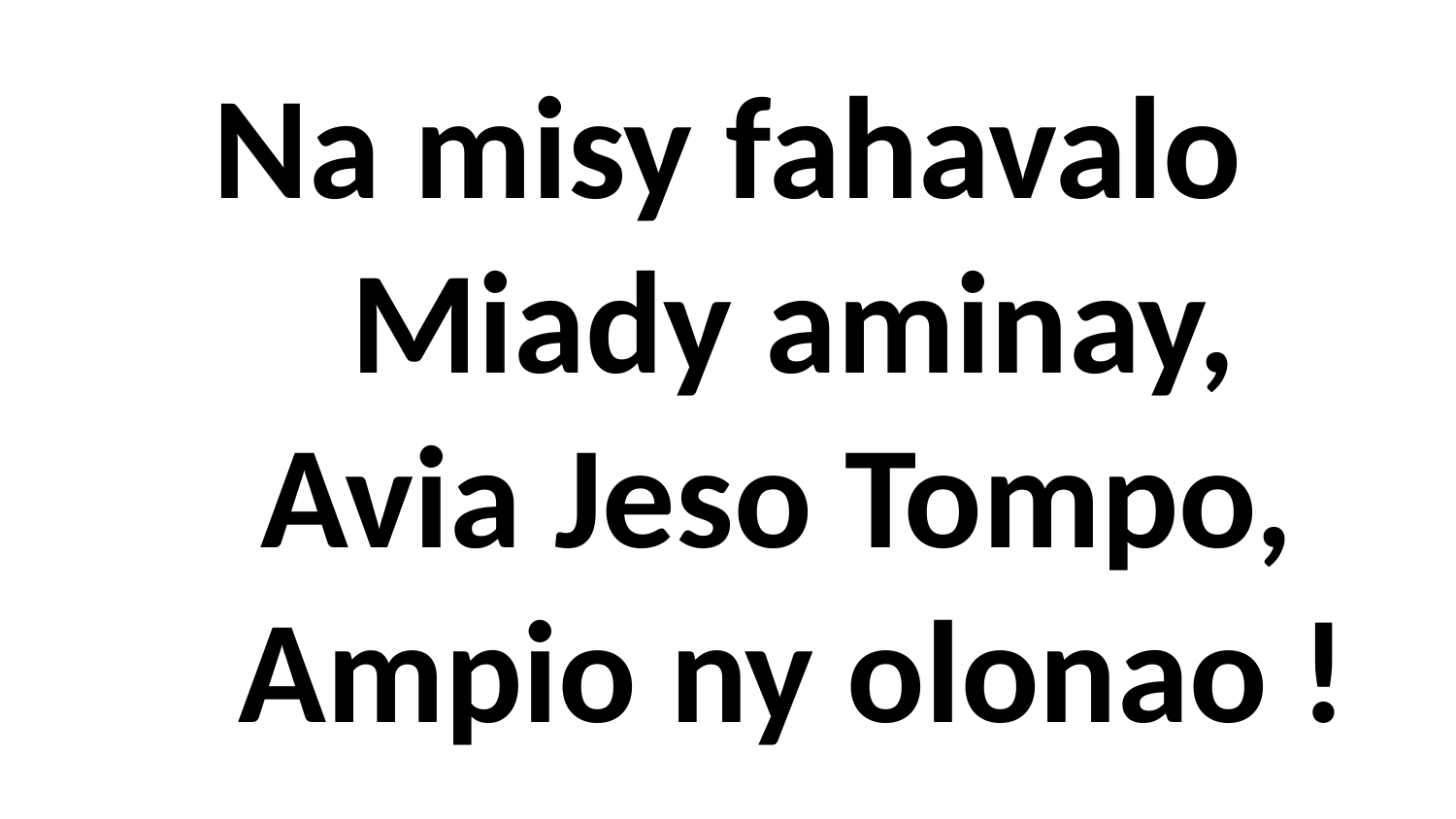

# Na misy fahavalo Miady aminay, Avia Jeso Tompo, Ampio ny olonao !